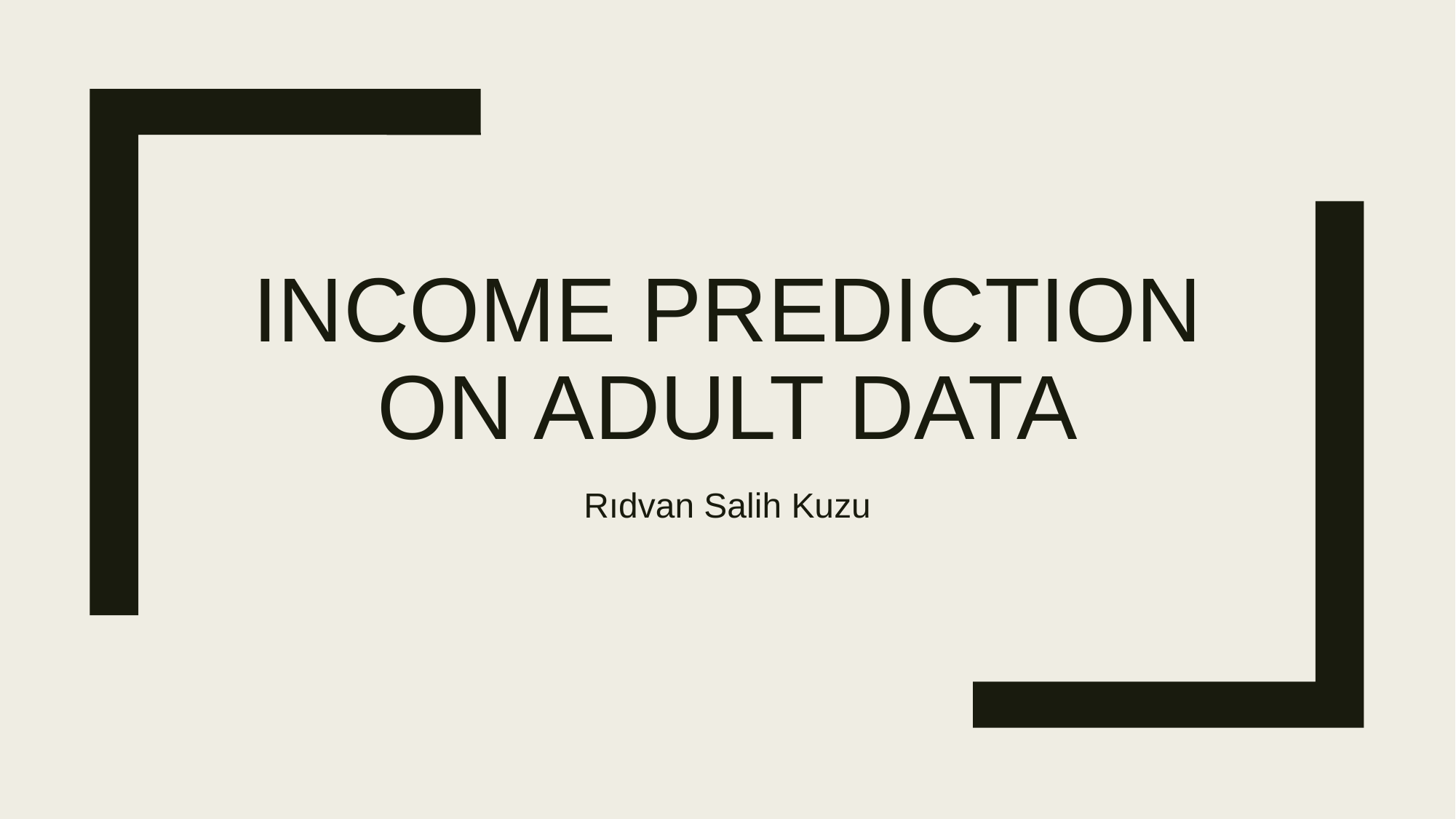

# INCome Predıctıon on Adult Data
Rıdvan Salih Kuzu